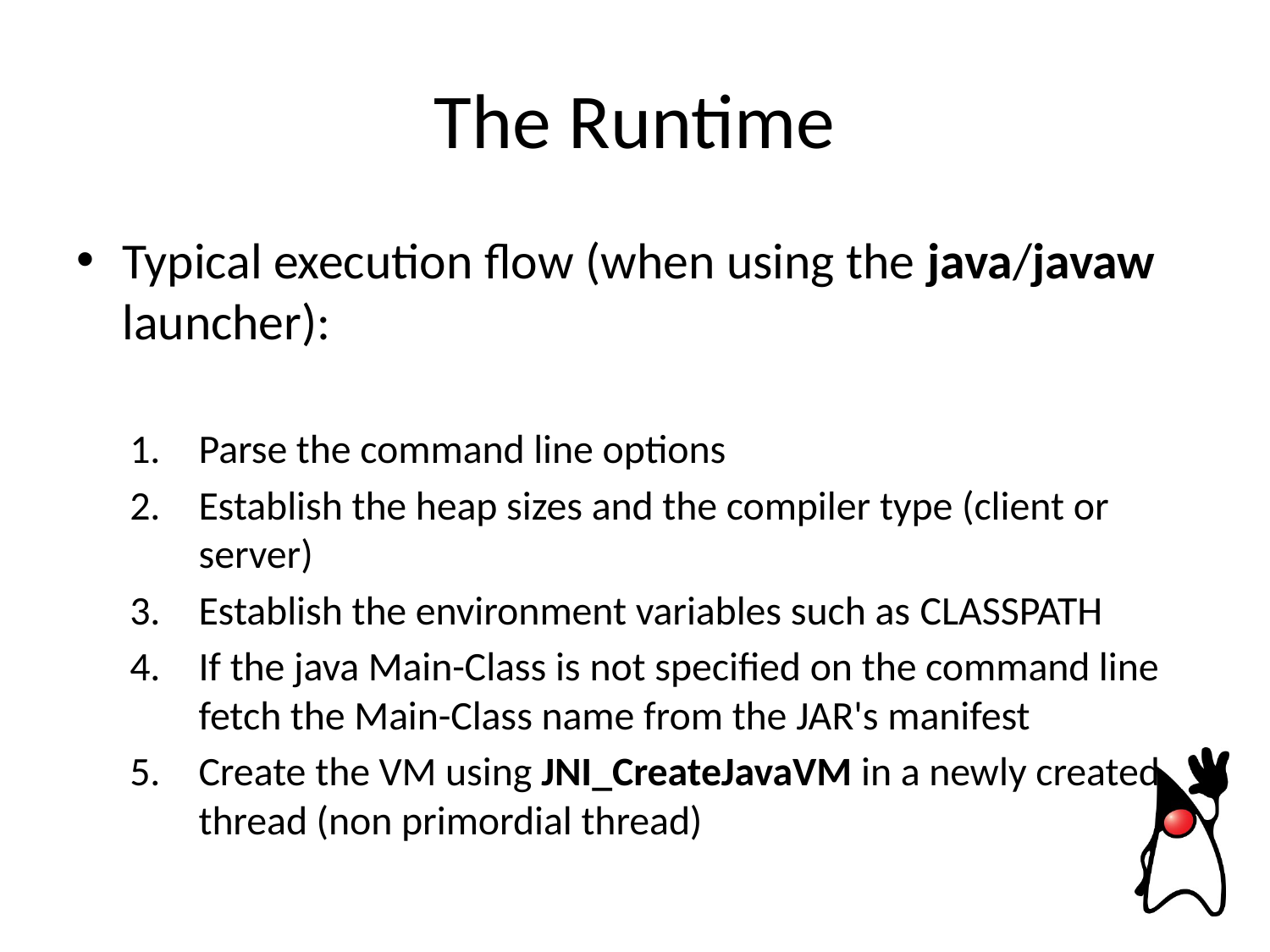

# The Runtime
Typical execution flow (when using the java/javaw launcher):

Parse the command line options
Establish the heap sizes and the compiler type (client or server)
Establish the environment variables such as CLASSPATH
If the java Main-Class is not specified on the command line fetch the Main-Class name from the JAR's manifest
Create the VM using JNI_CreateJavaVM in a newly created thread (non primordial thread)